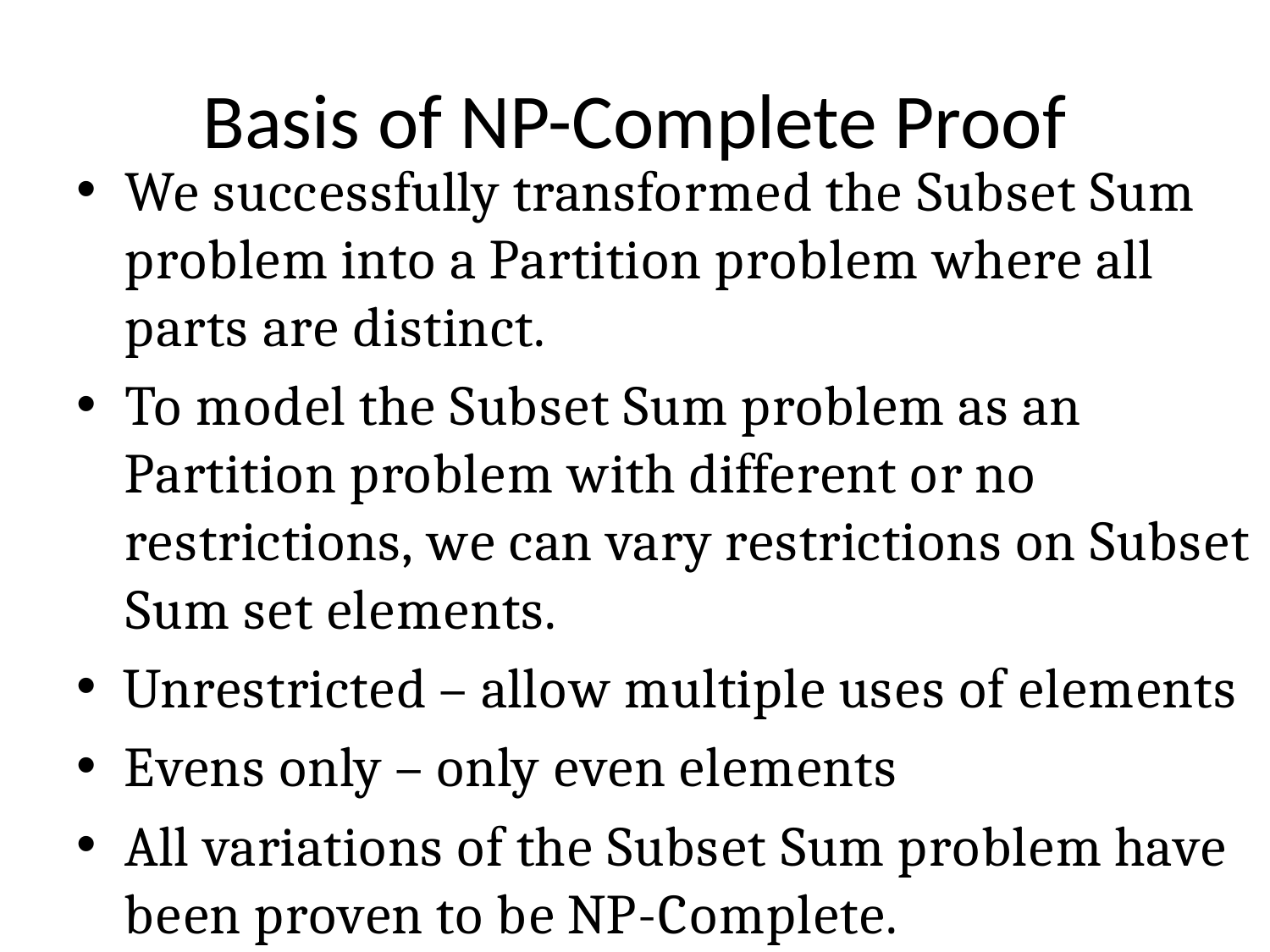

# Basis of NP-Complete Proof
We successfully transformed the Subset Sum problem into a Partition problem where all parts are distinct.
To model the Subset Sum problem as an Partition problem with different or no restrictions, we can vary restrictions on Subset Sum set elements.
Unrestricted – allow multiple uses of elements
Evens only – only even elements
All variations of the Subset Sum problem have been proven to be NP-Complete.